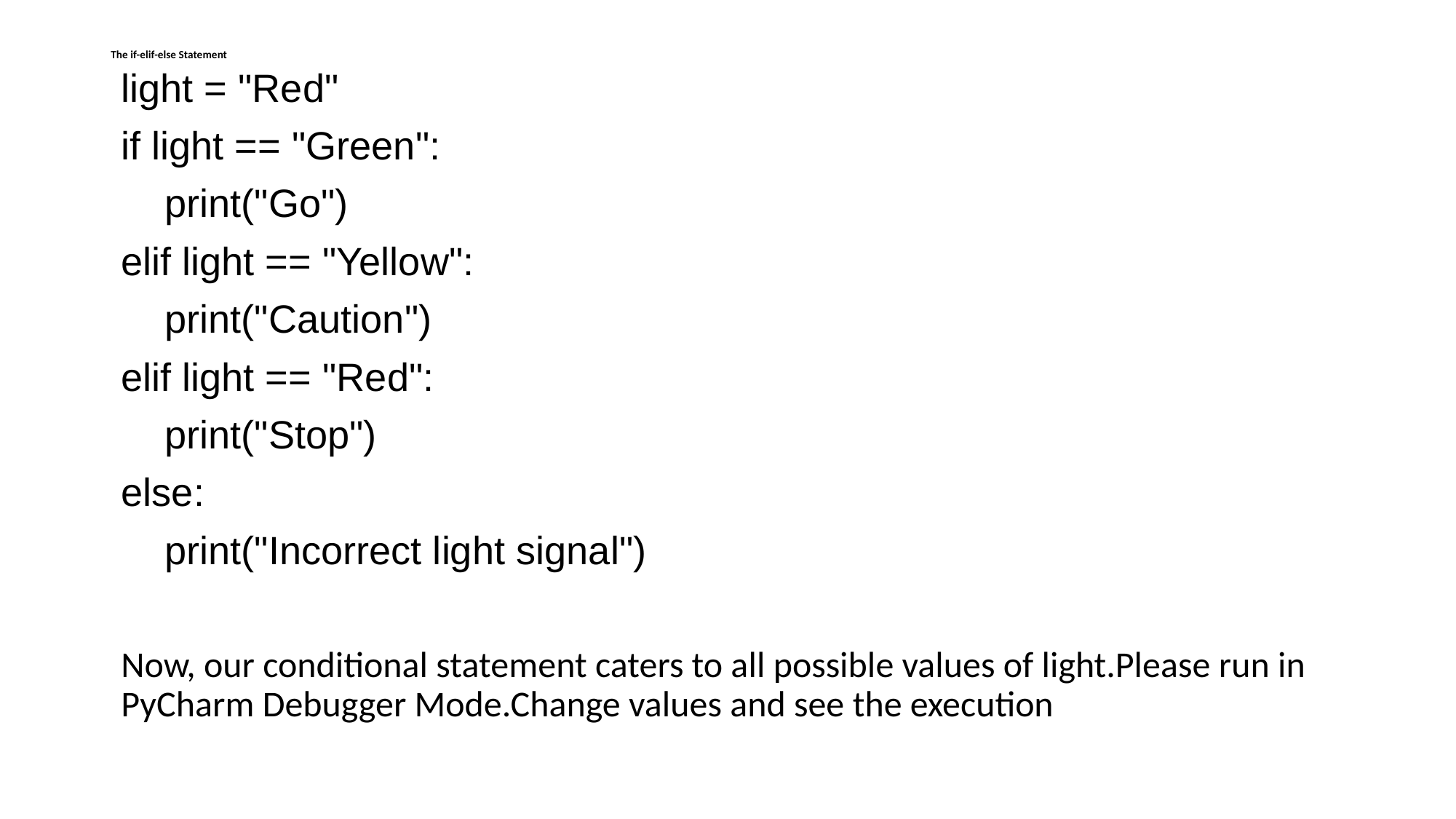

# The if-elif-else Statement
light = "Red"
if light == "Green":
    print("Go")
elif light == "Yellow":
    print("Caution")
elif light == "Red":
    print("Stop")
else:
    print("Incorrect light signal")

Now, our conditional statement caters to all possible values of light.Please run in PyCharm Debugger Mode.Change values and see the execution